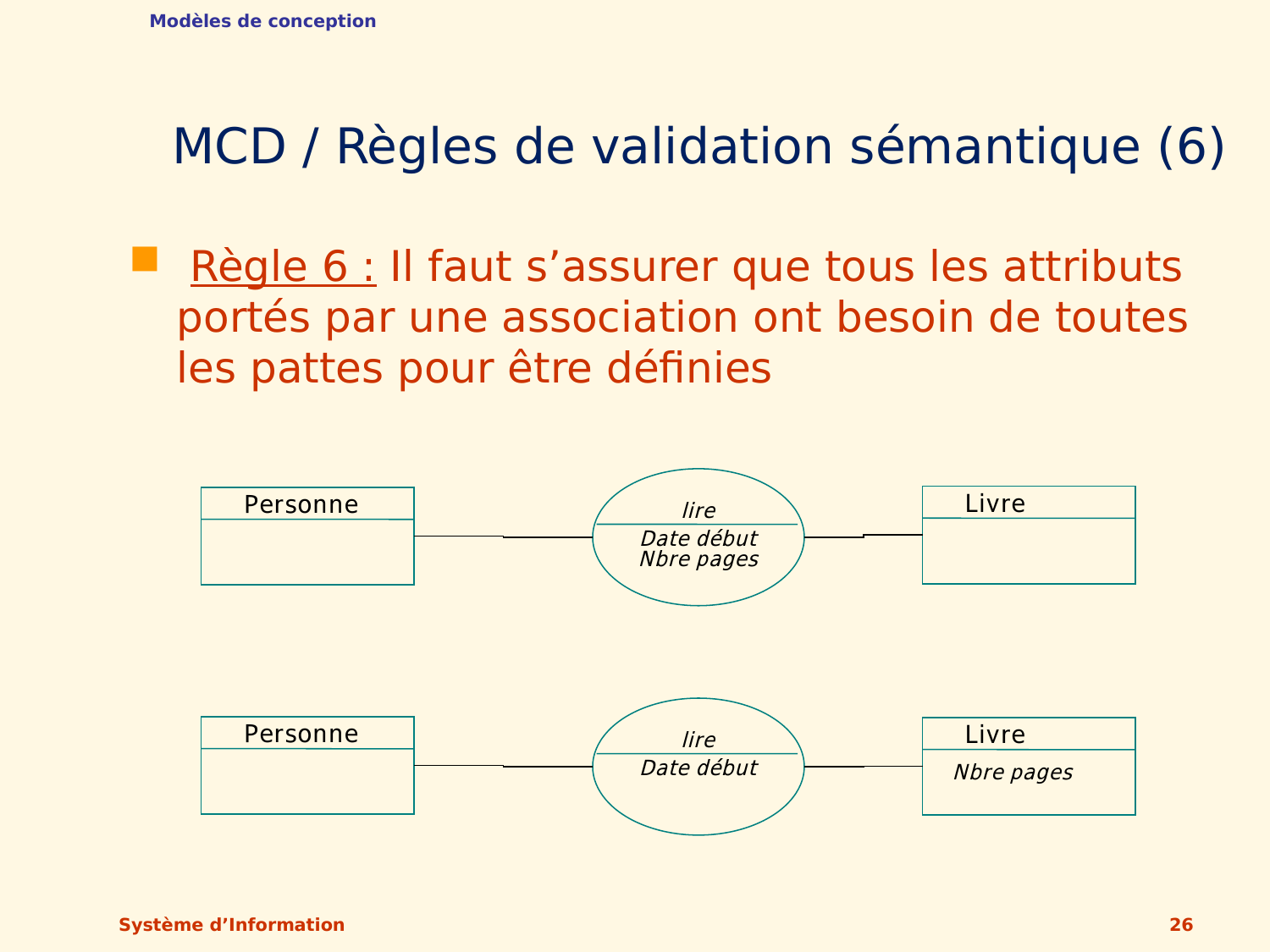

Modèles de conception
# MCD / Règles de validation sémantique (6)
 Règle 6 : Il faut s’assurer que tous les attributs portés par une association ont besoin de toutes les pattes pour être définies
lire
Date début
Nbre pages

Livre
Personne

lire
Date début

Personne
Livre

Nbre pages

Système d’Information
26